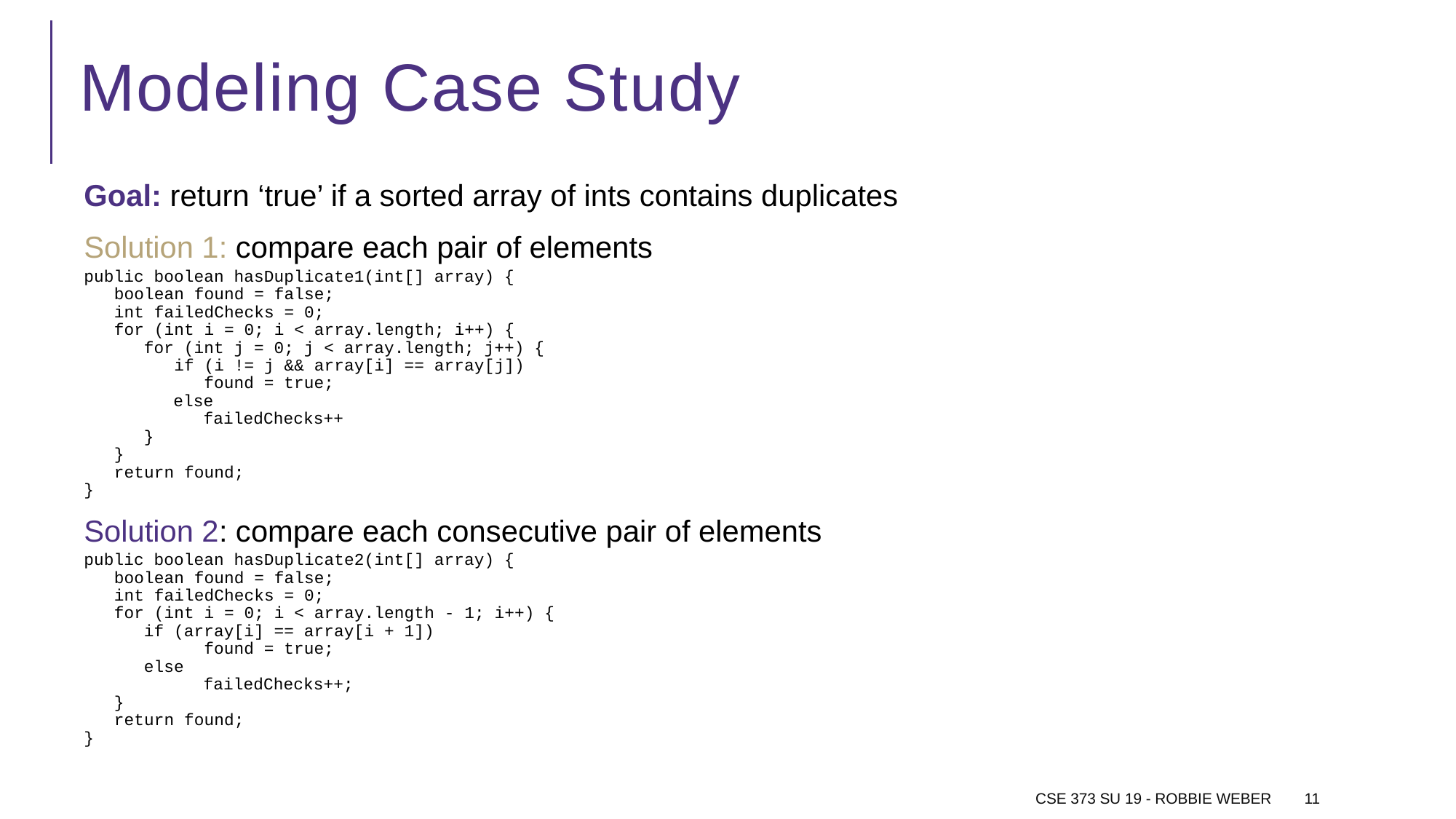

# Modeling Case Study
Goal: return ‘true’ if a sorted array of ints contains duplicates
Solution 1: compare each pair of elements
public boolean hasDuplicate1(int[] array) {
    boolean found = false;
    int failedChecks = 0;
   for (int i = 0; i < array.length; i++) {
      for (int j = 0; j < array.length; j++) {
         if (i != j && array[i] == array[j])
            found = true;
	else
	   failedChecks++
      }
   }
   return found;
}
Solution 2: compare each consecutive pair of elements
public boolean hasDuplicate2(int[] array) {
    boolean found = false;
    int failedChecks = 0;
   for (int i = 0; i < array.length - 1; i++) {
      if (array[i] == array[i + 1])
            found = true;
      else
	   failedChecks++;
   }
   return found;
}

CSE 373 Su 19 - Robbie Weber
11